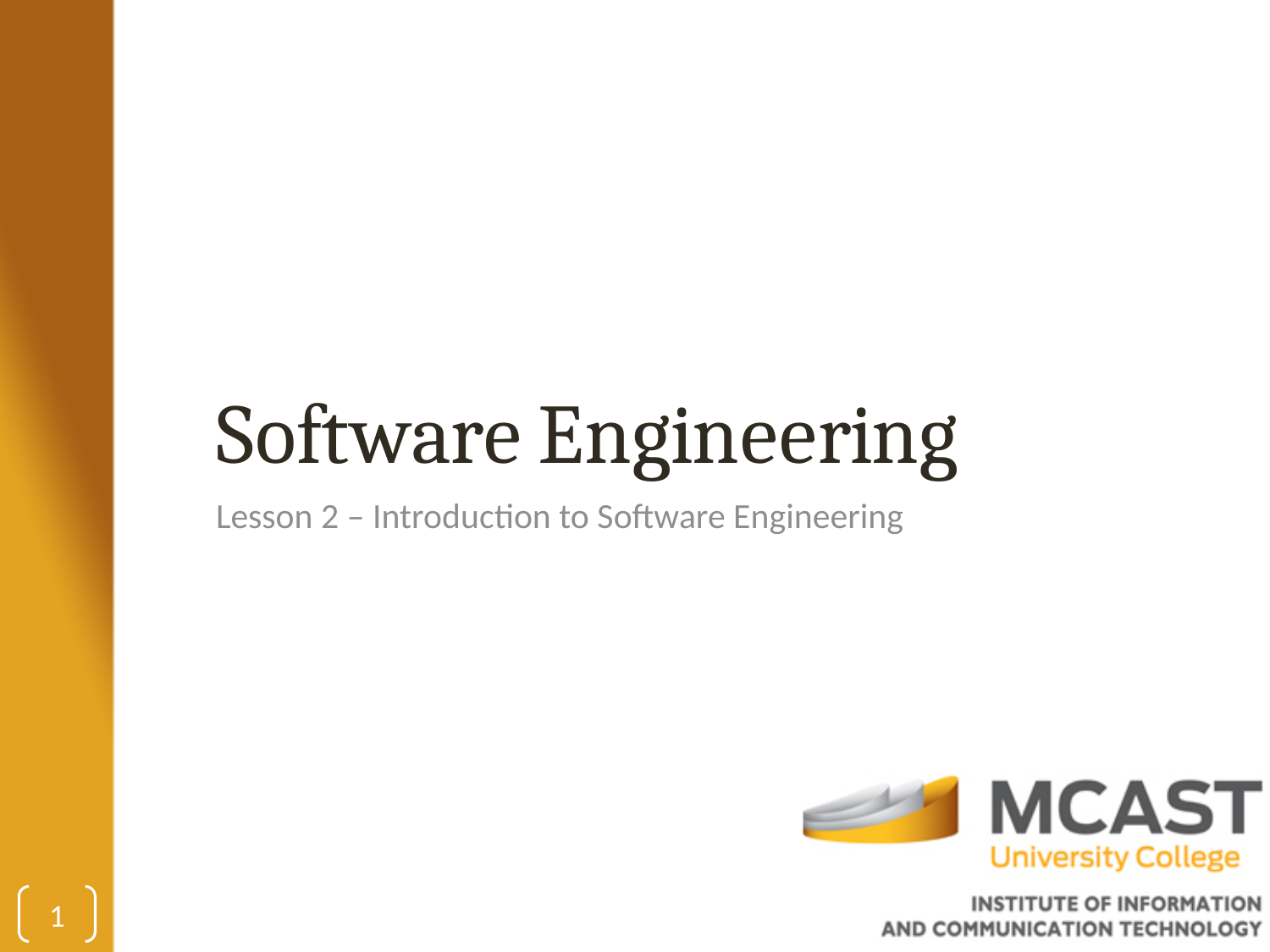

# Software Engineering
Lesson 2 – Introduction to Software Engineering
1